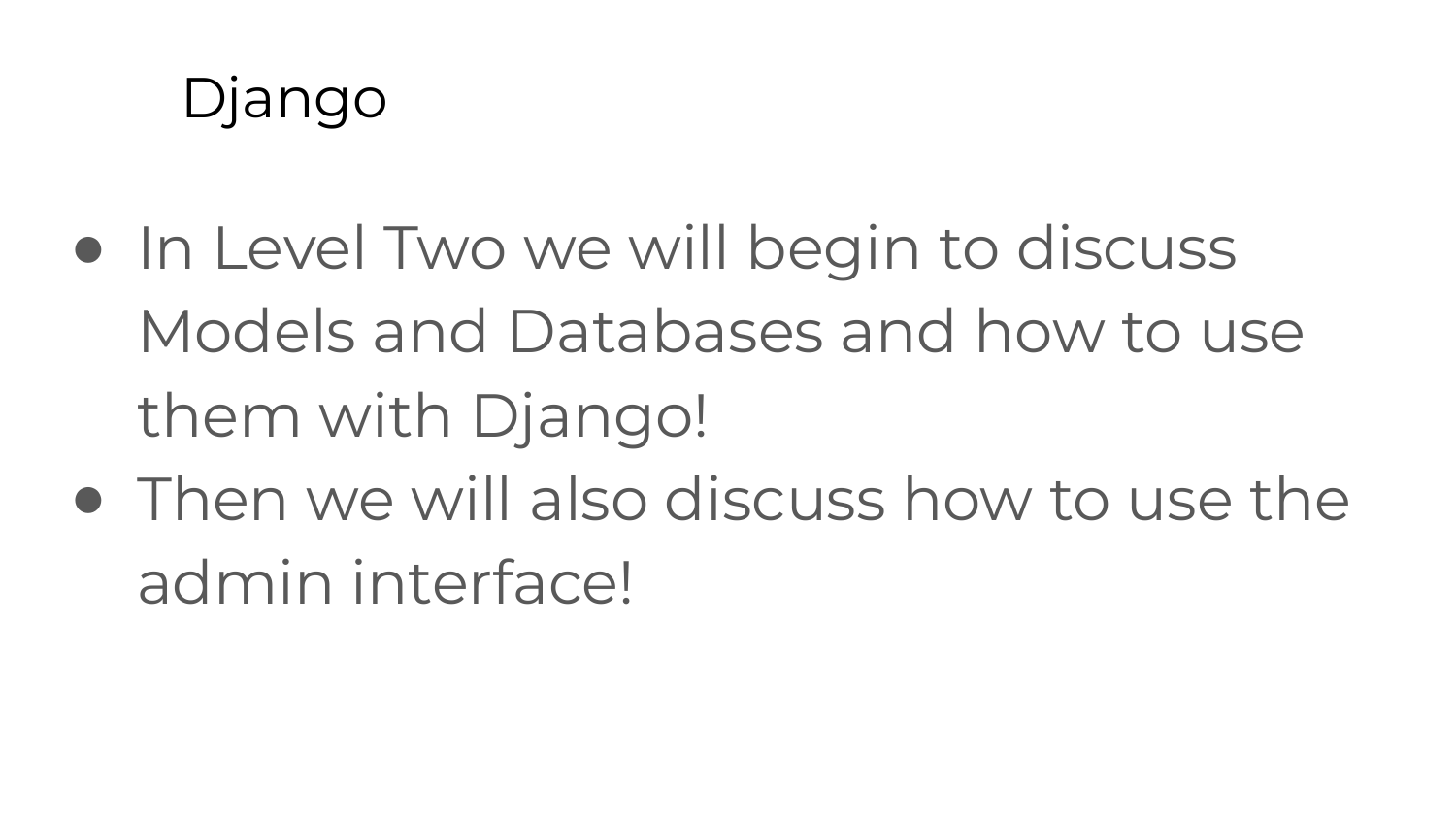

# Django
In Level Two we will begin to discuss Models and Databases and how to use them with Django!
Then we will also discuss how to use the admin interface!